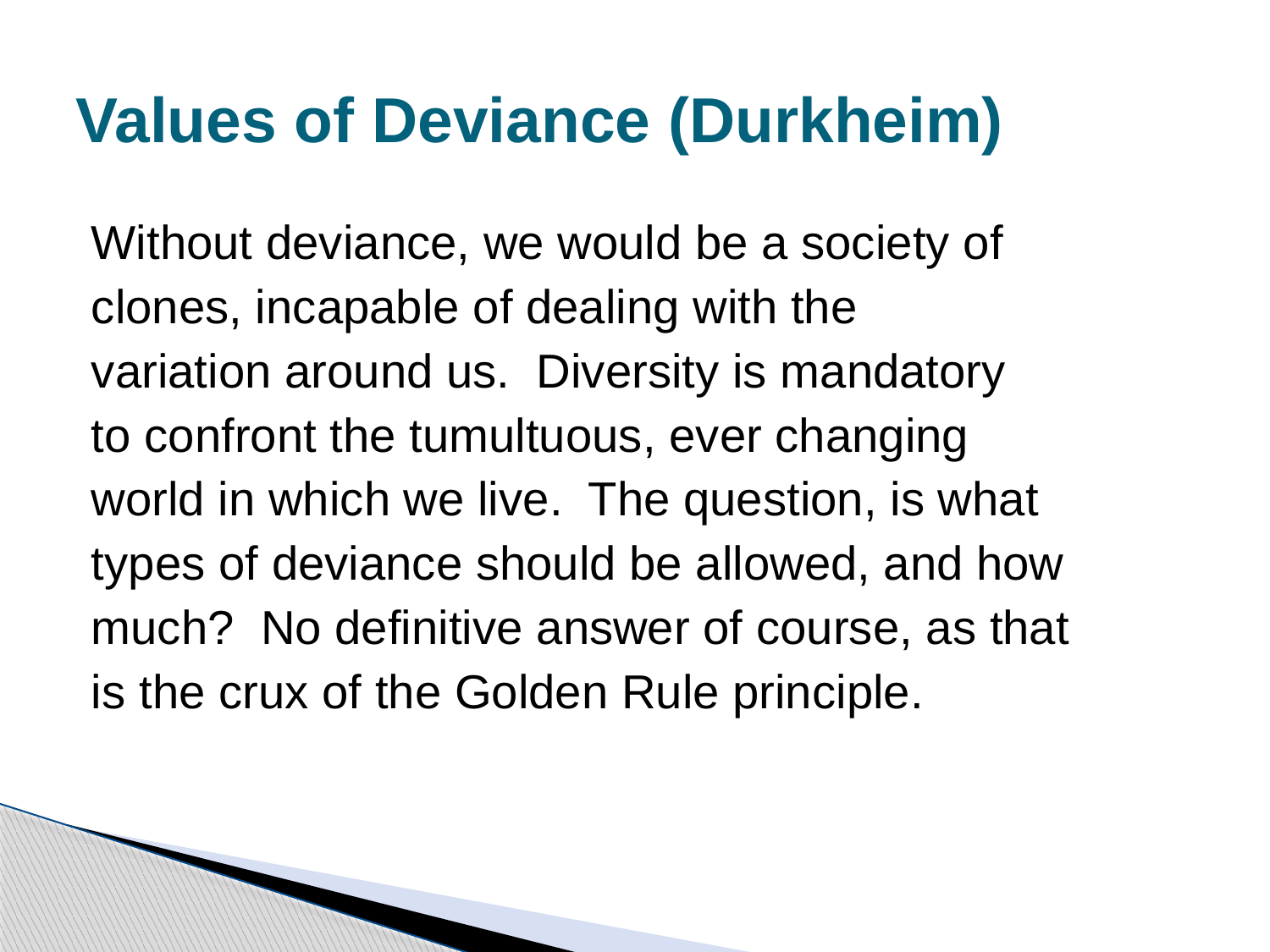

# Values of Deviance (Durkheim)
Without deviance, we would be a society of
clones, incapable of dealing with the
variation around us.  Diversity is mandatory
to confront the tumultuous, ever changing
world in which we live.  The question, is what
types of deviance should be allowed, and how
much?  No definitive answer of course, as that
is the crux of the Golden Rule principle.